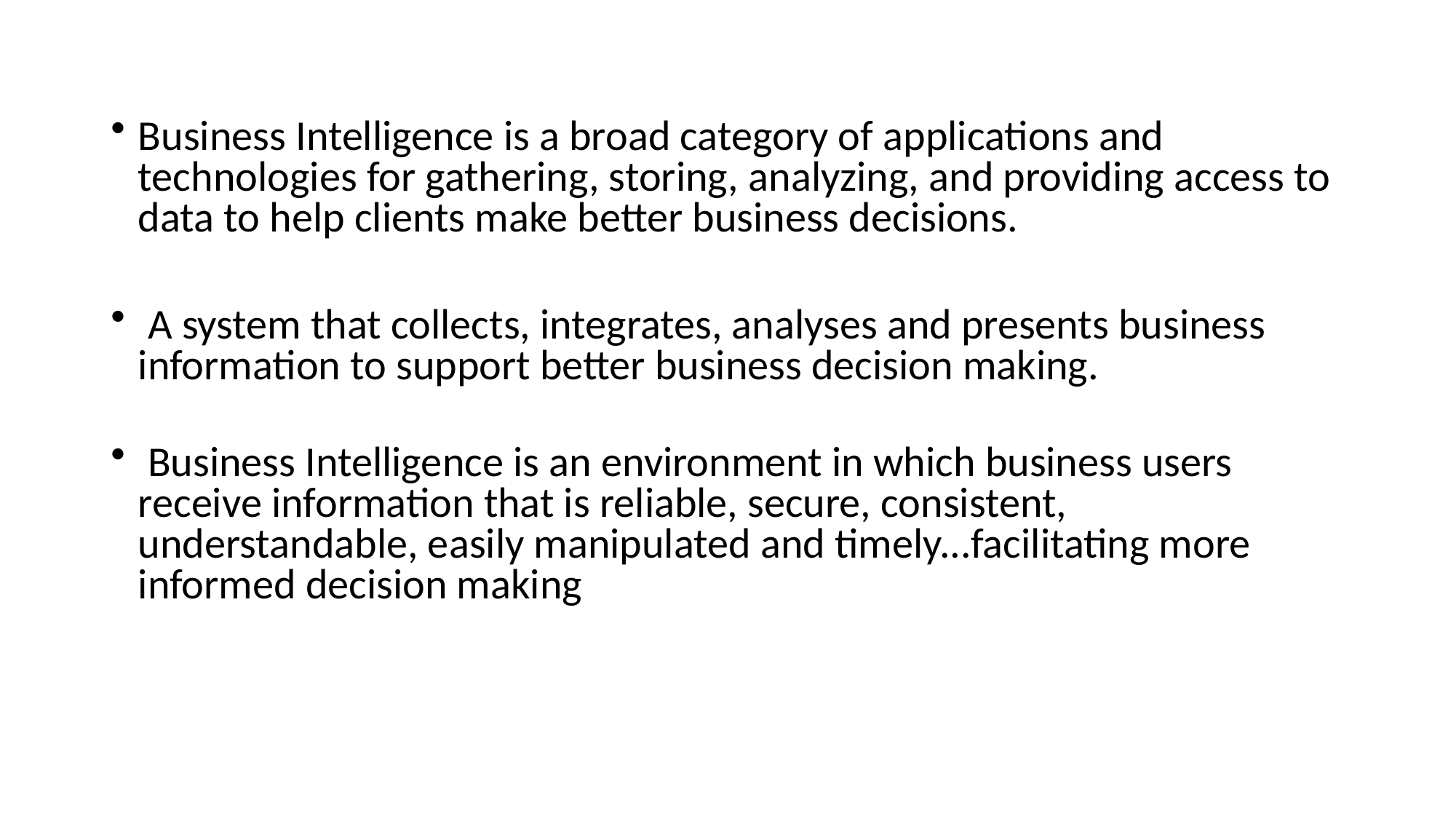

Business Intelligence is a broad category of applications and technologies for gathering, storing, analyzing, and providing access to data to help clients make better business decisions.
 A system that collects, integrates, analyses and presents business information to support better business decision making.
 Business Intelligence is an environment in which business users receive information that is reliable, secure, consistent, understandable, easily manipulated and timely...facilitating more informed decision making